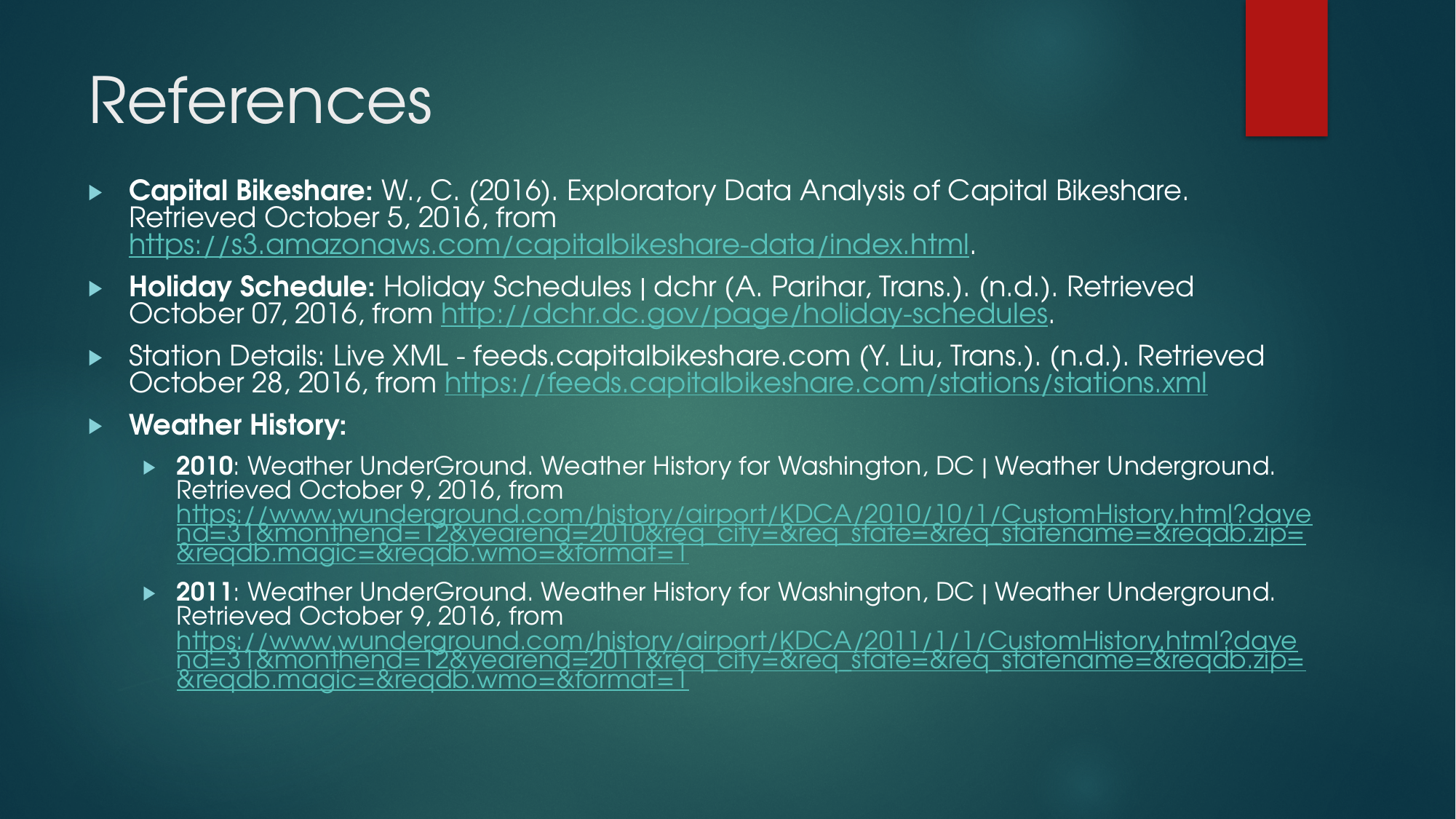

# References
Capital Bikeshare: W., C. (2016). Exploratory Data Analysis of Capital Bikeshare. Retrieved October 5, 2016, from https://s3.amazonaws.com/capitalbikeshare-data/index.html.
Holiday Schedule: Holiday Schedules | dchr (A. Parihar, Trans.). (n.d.). Retrieved October 07, 2016, from http://dchr.dc.gov/page/holiday-schedules.
Station Details: Live XML - feeds.capitalbikeshare.com (Y. Liu, Trans.). (n.d.). Retrieved October 28, 2016, from https://feeds.capitalbikeshare.com/stations/stations.xml
Weather History:
2010: Weather UnderGround. Weather History for Washington, DC | Weather Underground. Retrieved October 9, 2016, from https://www.wunderground.com/history/airport/KDCA/2010/10/1/CustomHistory.html?dayend=31&monthend=12&yearend=2010&req_city=&req_state=&req_statename=&reqdb.zip=&reqdb.magic=&reqdb.wmo=&format=1
2011: Weather UnderGround. Weather History for Washington, DC | Weather Underground. Retrieved October 9, 2016, from https://www.wunderground.com/history/airport/KDCA/2011/1/1/CustomHistory.html?dayend=31&monthend=12&yearend=2011&req_city=&req_state=&req_statename=&reqdb.zip=&reqdb.magic=&reqdb.wmo=&format=1